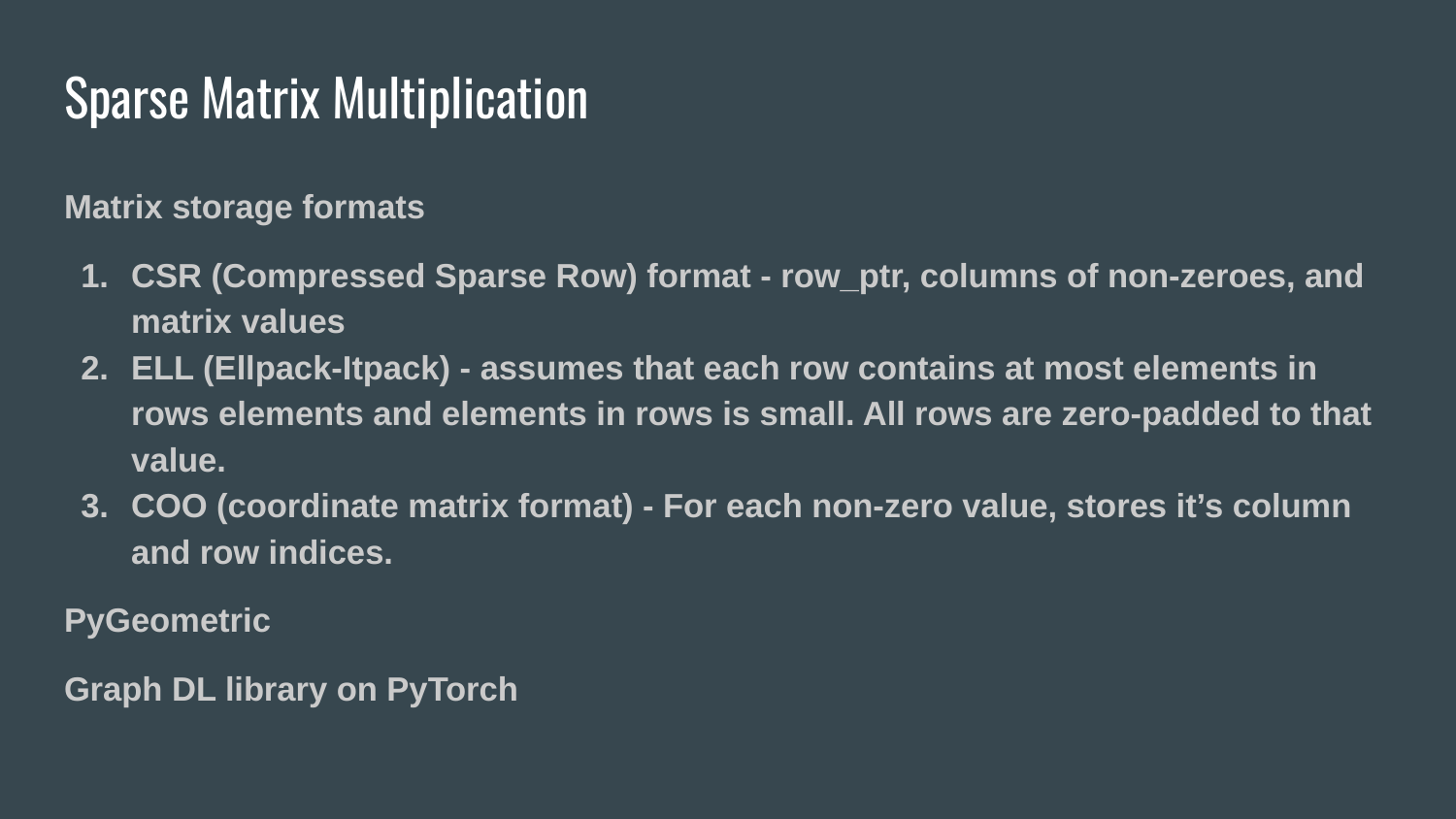

# Sparse Matrix Multiplication
Matrix storage formats
CSR (Compressed Sparse Row) format - row_ptr, columns of non-zeroes, and matrix values
ELL (Ellpack-Itpack) - assumes that each row contains at most elements in rows elements and elements in rows is small. All rows are zero-padded to that value.
COO (coordinate matrix format) - For each non-zero value, stores it’s column and row indices.
PyGeometric
Graph DL library on PyTorch